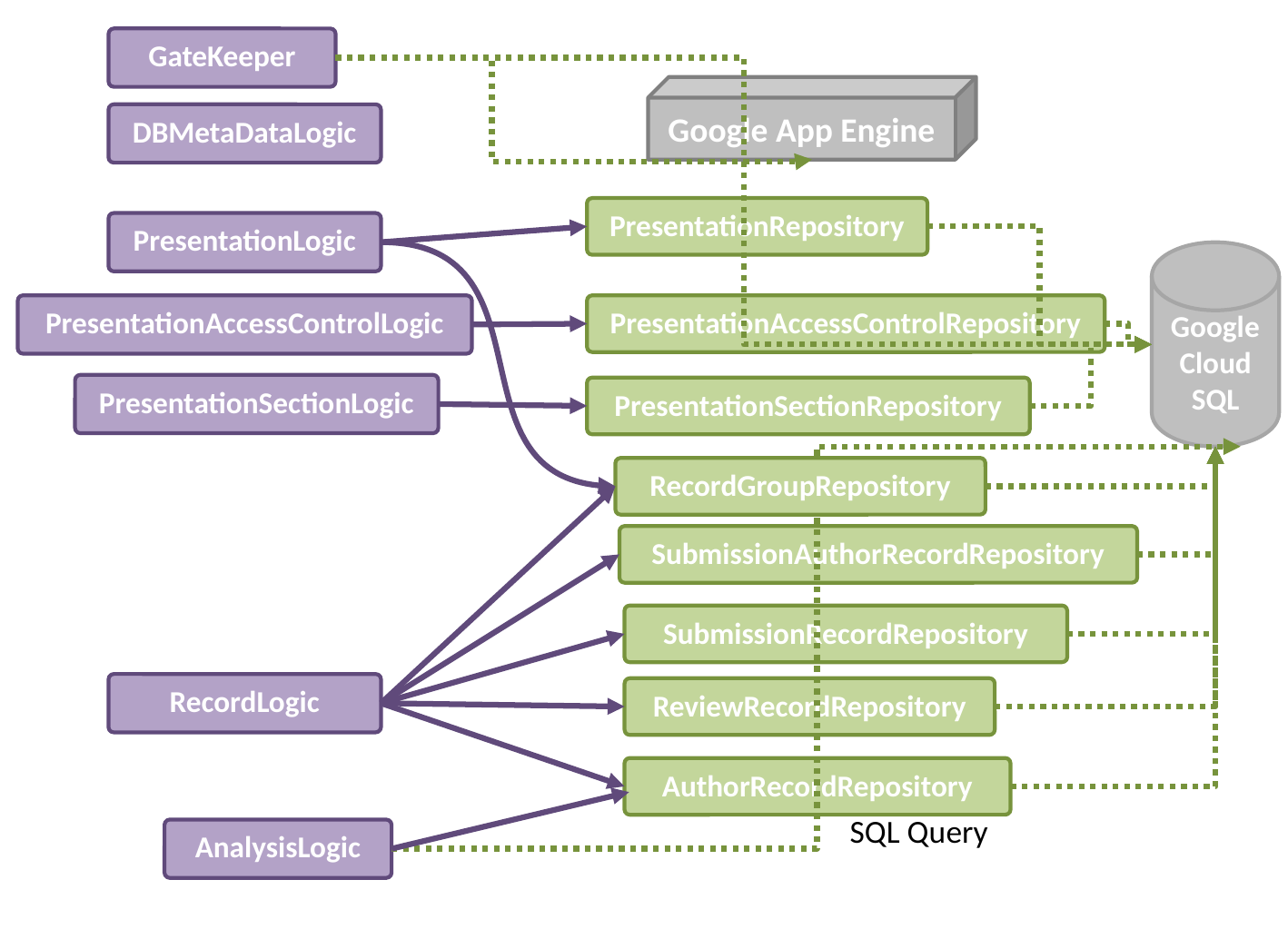

GateKeeper
Google App Engine
DBMetaDataLogic
PresentationRepository
PresentationLogic
Google Cloud SQL
PresentationAccessControlLogic
PresentationAccessControlRepository
PresentationSectionLogic
PresentationSectionRepository
RecordGroupRepository
SubmissionAuthorRecordRepository
SubmissionRecordRepository
RecordLogic
ReviewRecordRepository
AuthorRecordRepository
SQL Query
AnalysisLogic